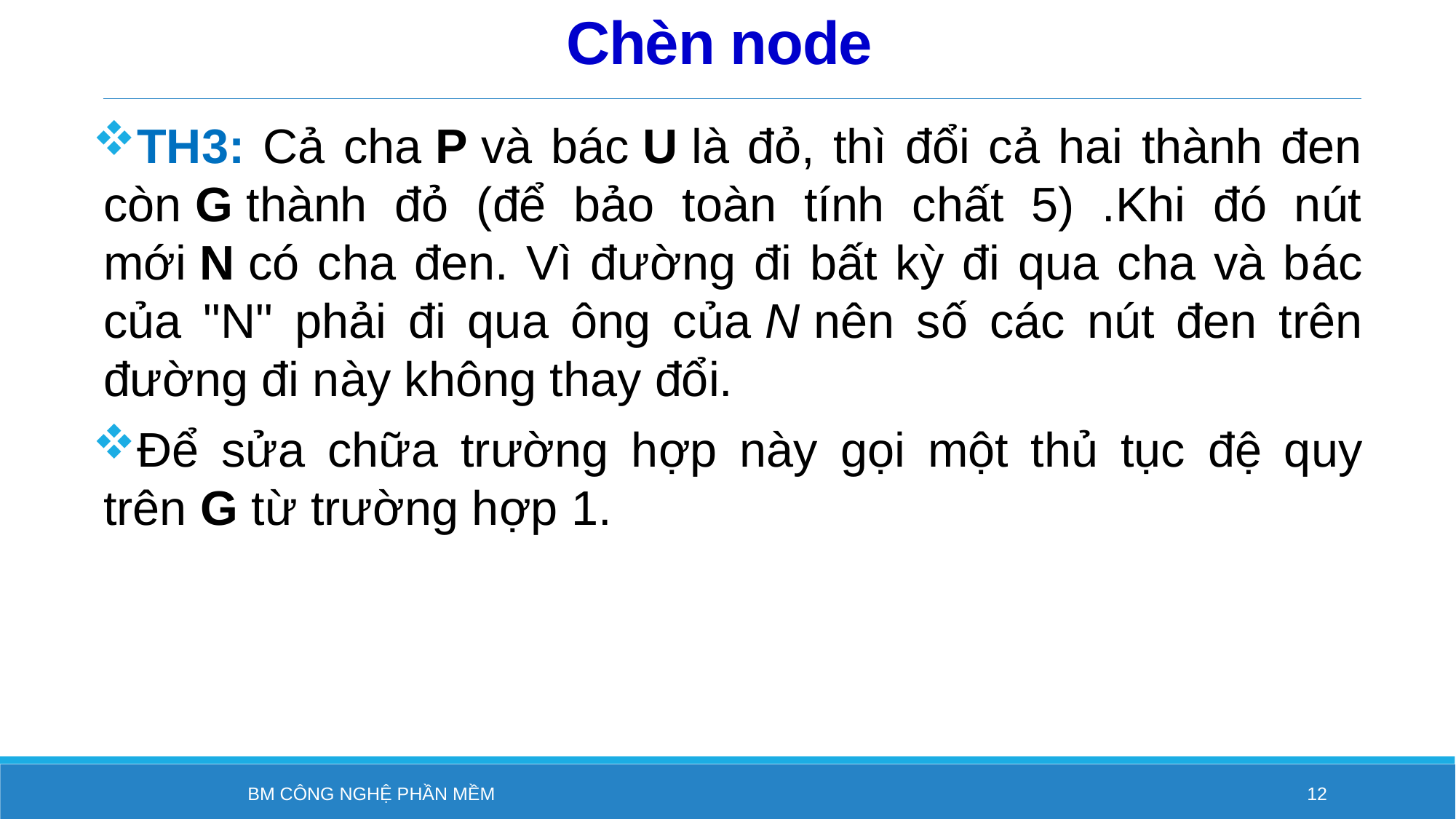

# Chèn node
TH3: Cả cha P và bác U là đỏ, thì đổi cả hai thành đen còn G thành đỏ (để bảo toàn tính chất 5) .Khi đó nút mới N có cha đen. Vì đường đi bất kỳ đi qua cha và bác của "N" phải đi qua ông của N nên số các nút đen trên đường đi này không thay đổi.
Để sửa chữa trường hợp này gọi một thủ tục đệ quy trên G từ trường hợp 1.
BM Công nghệ phần mềm
12